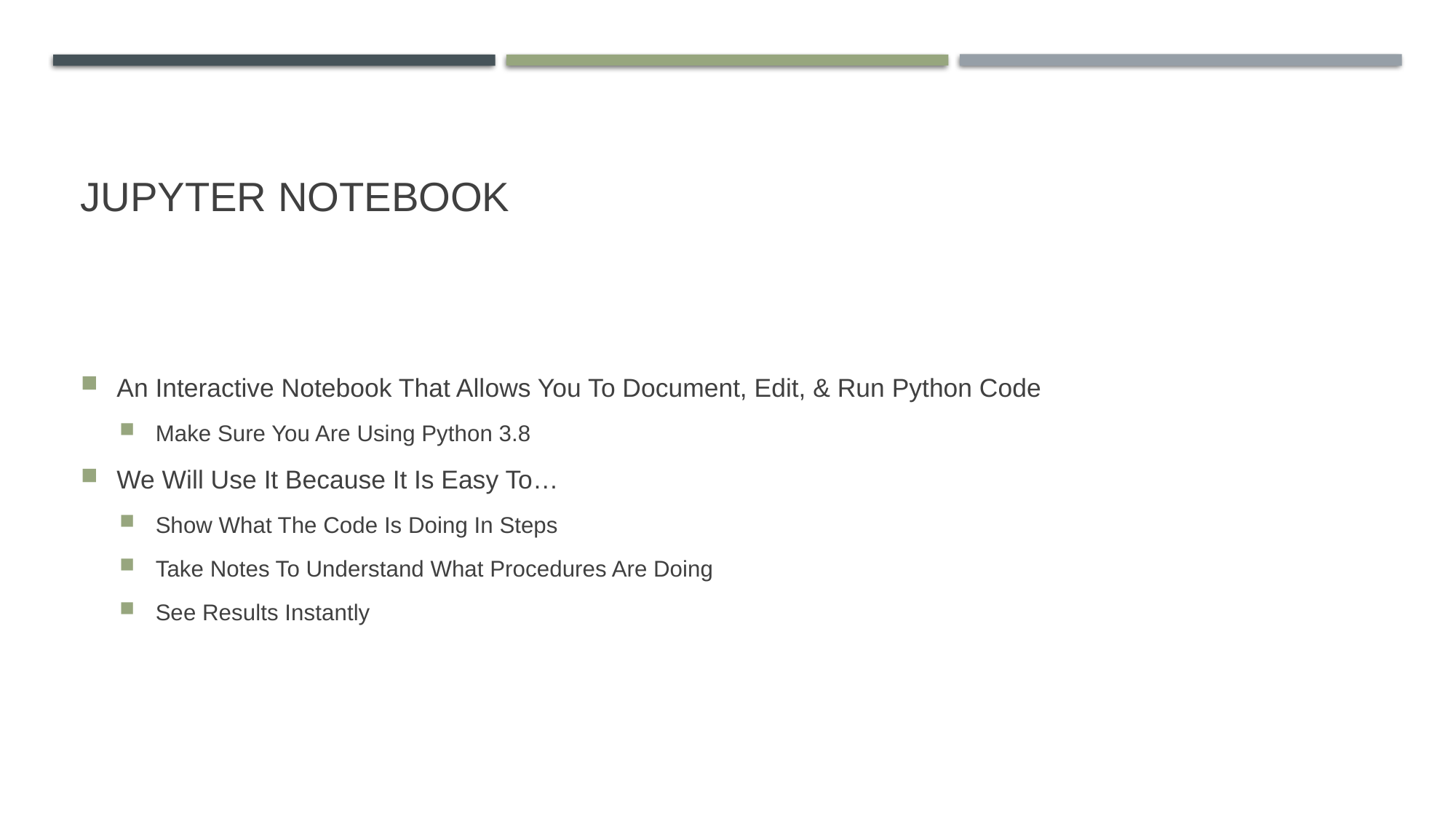

# Jupyter Notebook
An Interactive Notebook That Allows You To Document, Edit, & Run Python Code
Make Sure You Are Using Python 3.8
We Will Use It Because It Is Easy To…
Show What The Code Is Doing In Steps
Take Notes To Understand What Procedures Are Doing
See Results Instantly